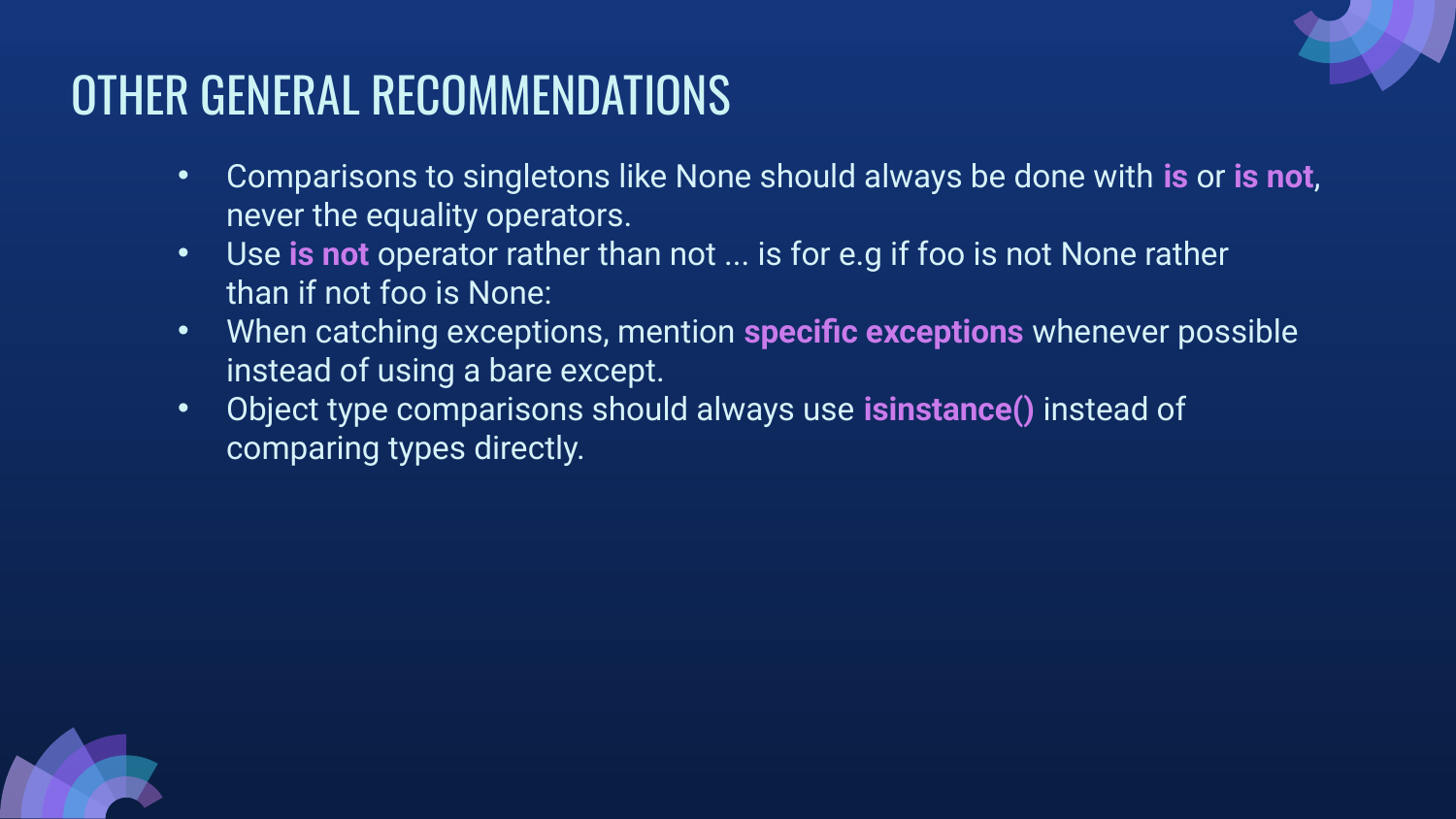

OTHER GENERAL RECOMMENDATIONS
Comparisons to singletons like None should always be done with is or is not, never the equality operators.
Use is not operator rather than not ... is for e.g if foo is not None rather than if not foo is None:
When catching exceptions, mention specific exceptions whenever possible instead of using a bare except.
Object type comparisons should always use isinstance() instead of comparing types directly.